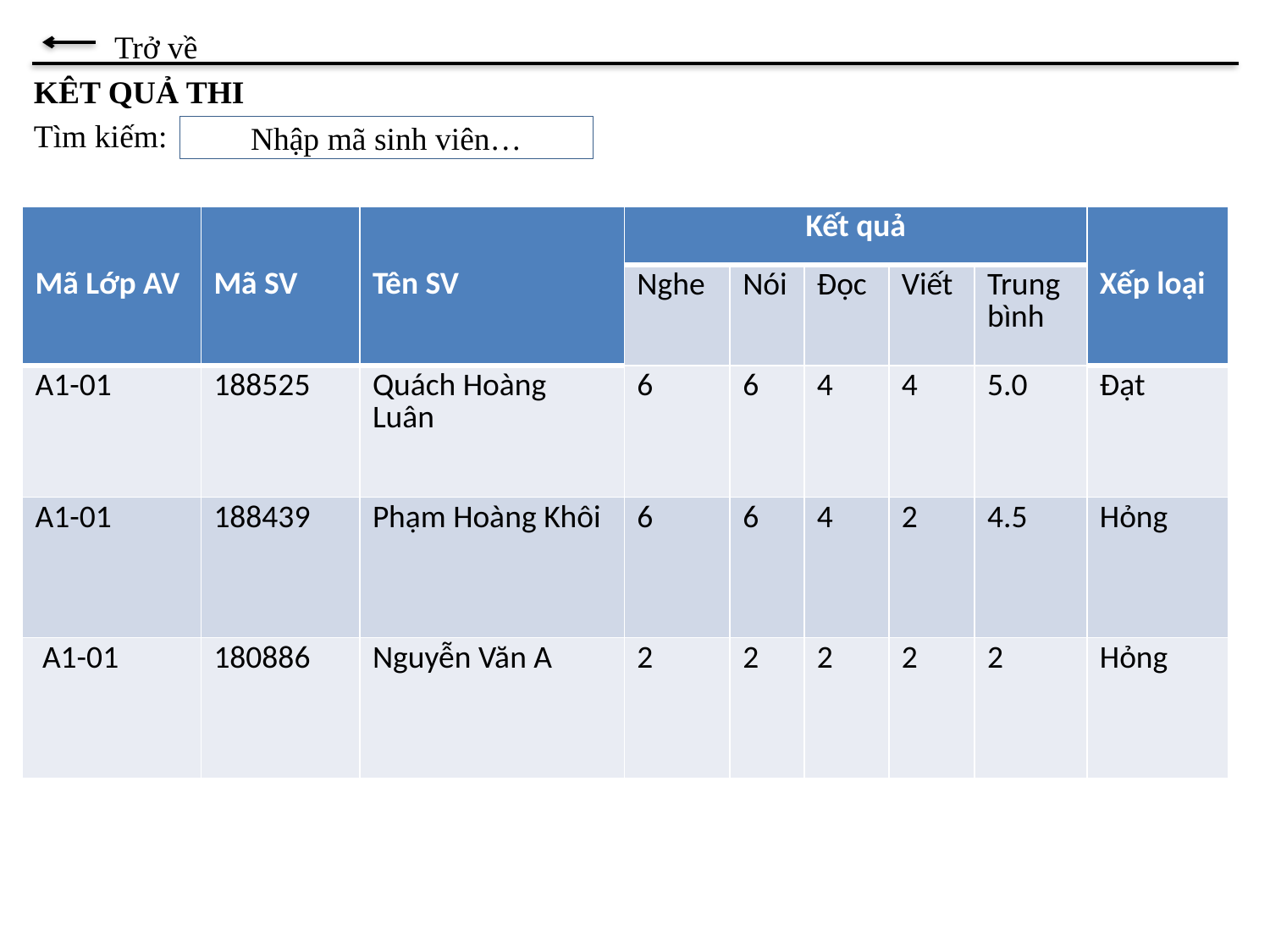

Trở về
KÊT QUẢ THI
Tìm kiếm:

Nhập mã sinh viên…
| Mã Lớp AV | Mã SV | Tên SV | Kết quả |  |  |  |  | Xếp loại |
| --- | --- | --- | --- | --- | --- | --- | --- | --- |
|  |  |  | Nghe | Nói | Đọc | Viết | Trung bình |  |
| A1-01 | 188525 | Quách Hoàng Luân | 6 | 6 | 4 | 4 | 5.0 | Đạt |
| A1-01 | 188439 | Phạm Hoàng Khôi | 6 | 6 | 4 | 2 | 4.5 | Hỏng |
| A1-01 | 180886 | Nguyễn Văn A | 2 | 2 | 2 | 2 | 2 | Hỏng |